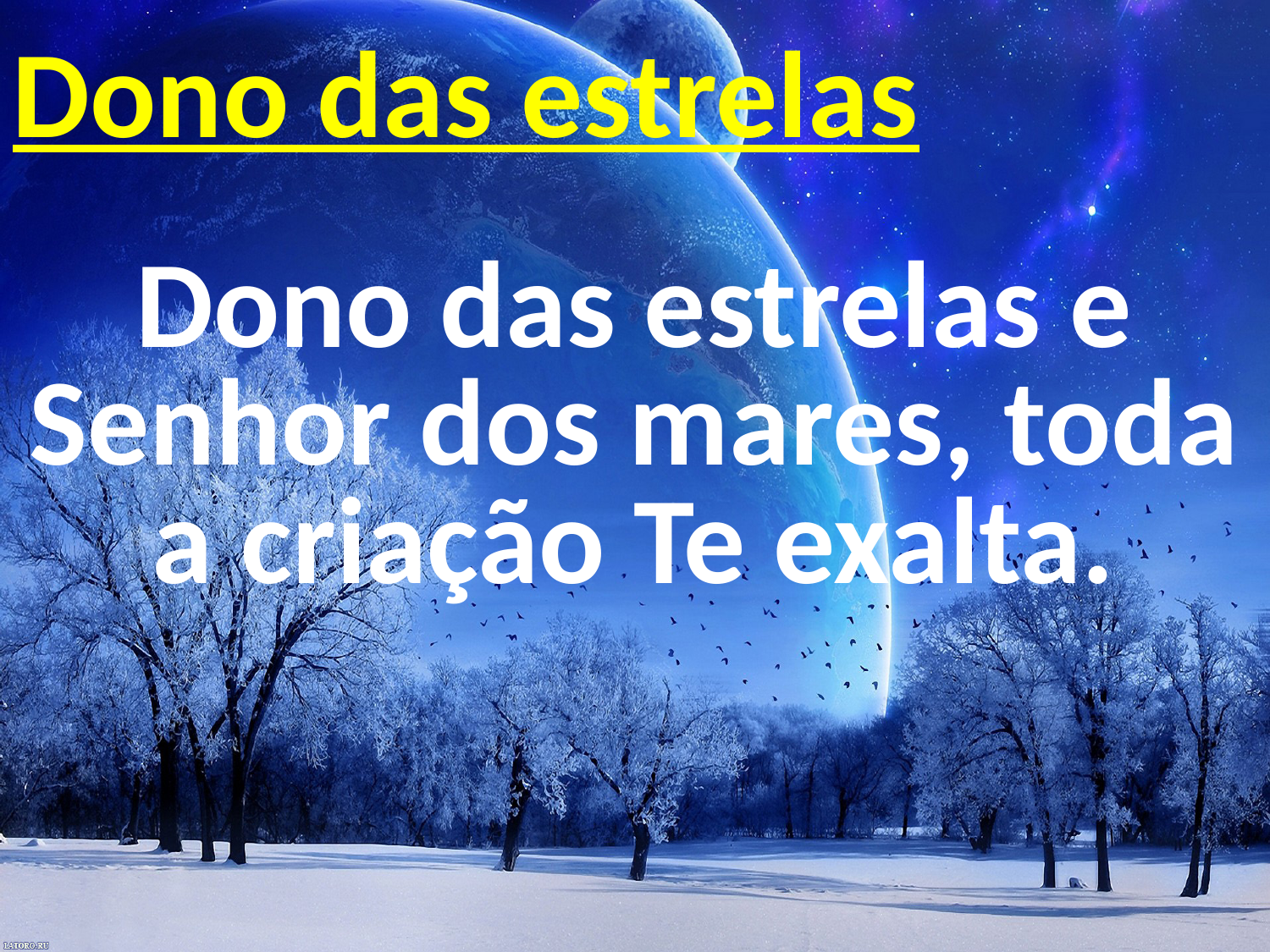

Dono das estrelas
Dono das estrelas e Senhor dos mares, toda a criação Te exalta.